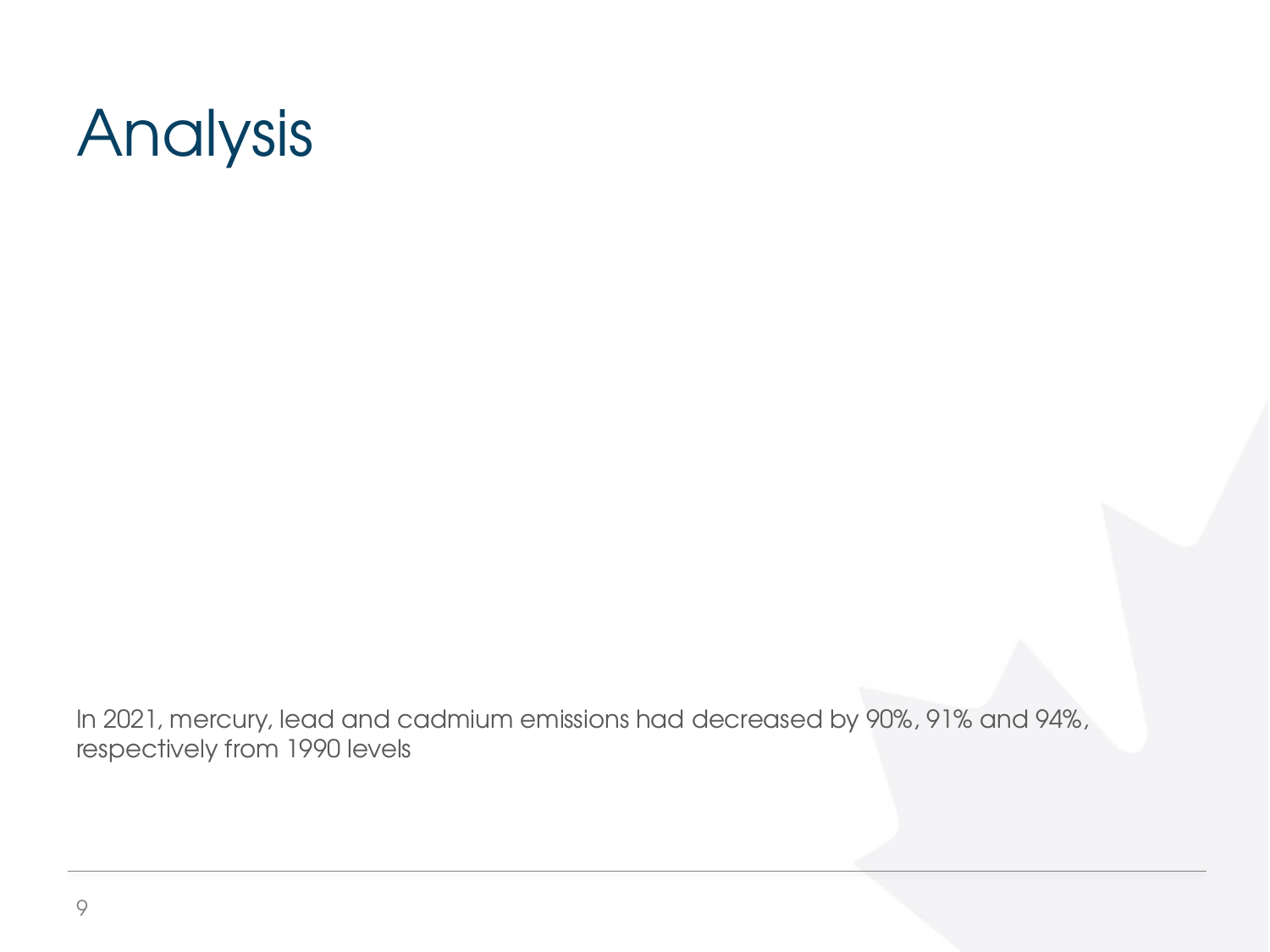

# Analysis

In 2021, mercury, lead and cadmium emissions had decreased by 90%, 91% and 94%, respectively from 1990 levels
9